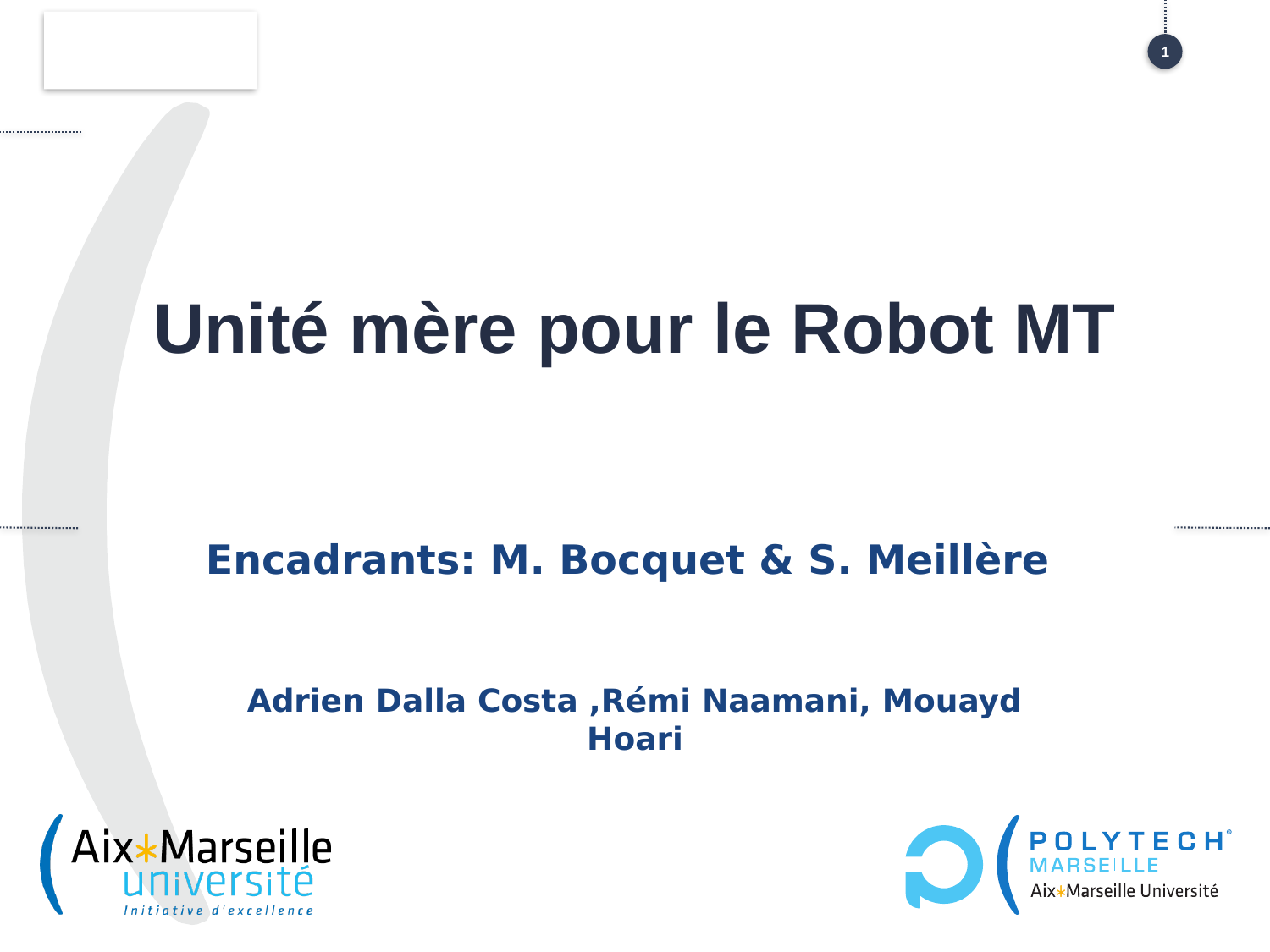

1
# Unité mère pour le Robot MT
Encadrants: M. Bocquet & S. Meillère

Adrien Dalla Costa ,Rémi Naamani, Mouayd Hoari